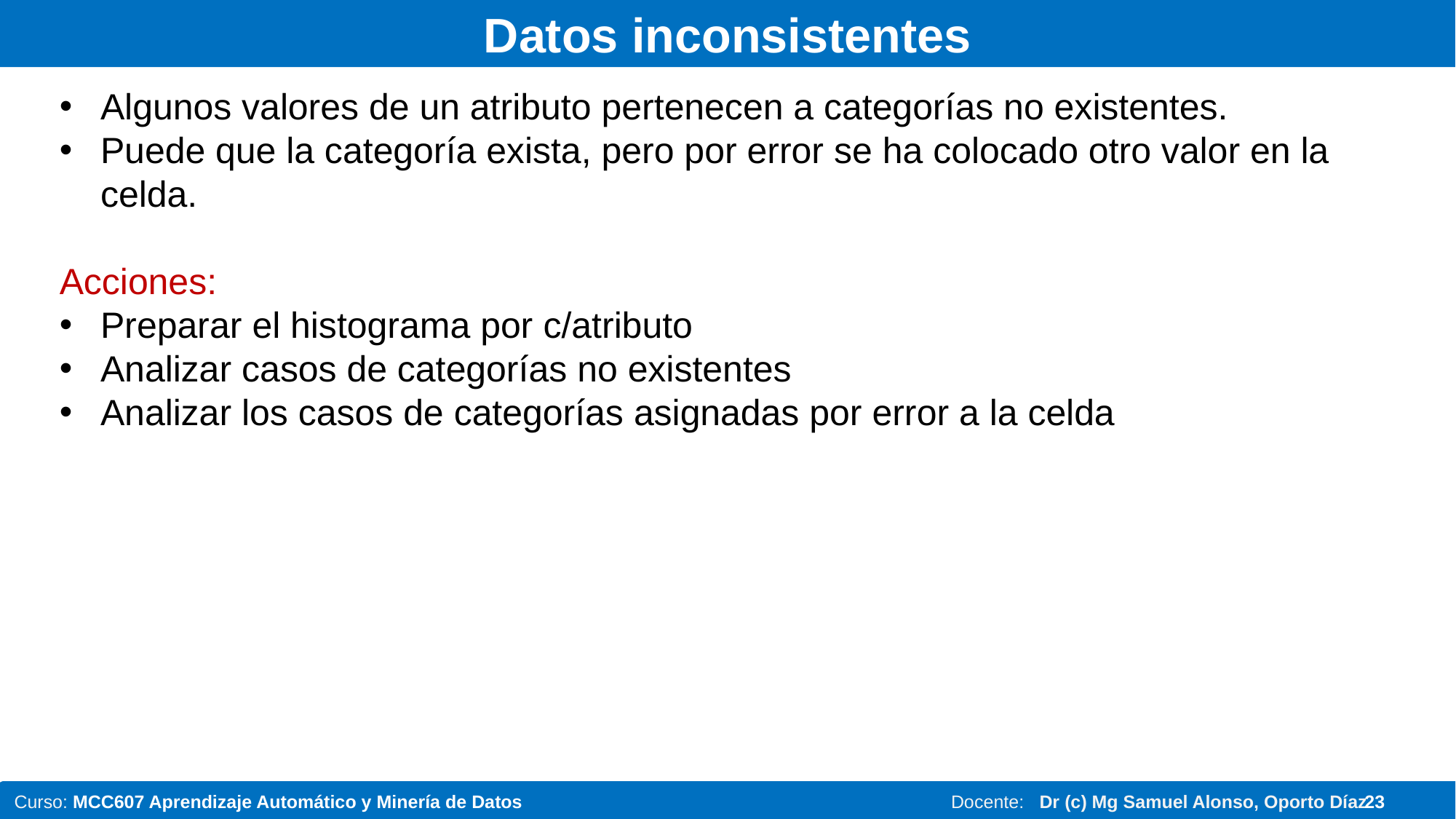

# Datos inconsistentes
Algunos valores de un atributo pertenecen a categorías no existentes.
Puede que la categoría exista, pero por error se ha colocado otro valor en la celda.

Acciones:
Preparar el histograma por c/atributo
Analizar casos de categorías no existentes
Analizar los casos de categorías asignadas por error a la celda